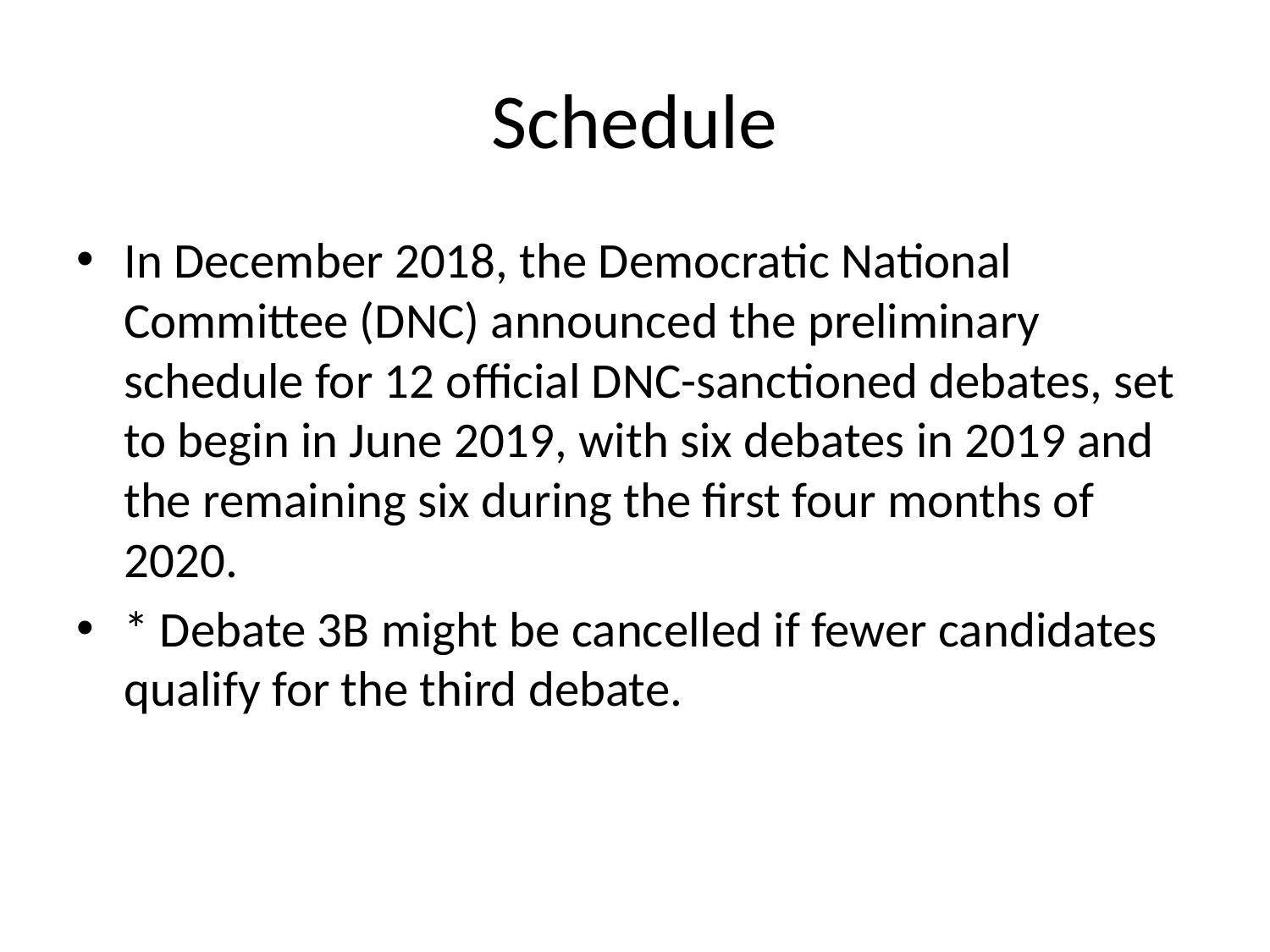

# Schedule
In December 2018, the Democratic National Committee (DNC) announced the preliminary schedule for 12 official DNC-sanctioned debates, set to begin in June 2019, with six debates in 2019 and the remaining six during the first four months of 2020.
* Debate 3B might be cancelled if fewer candidates qualify for the third debate.